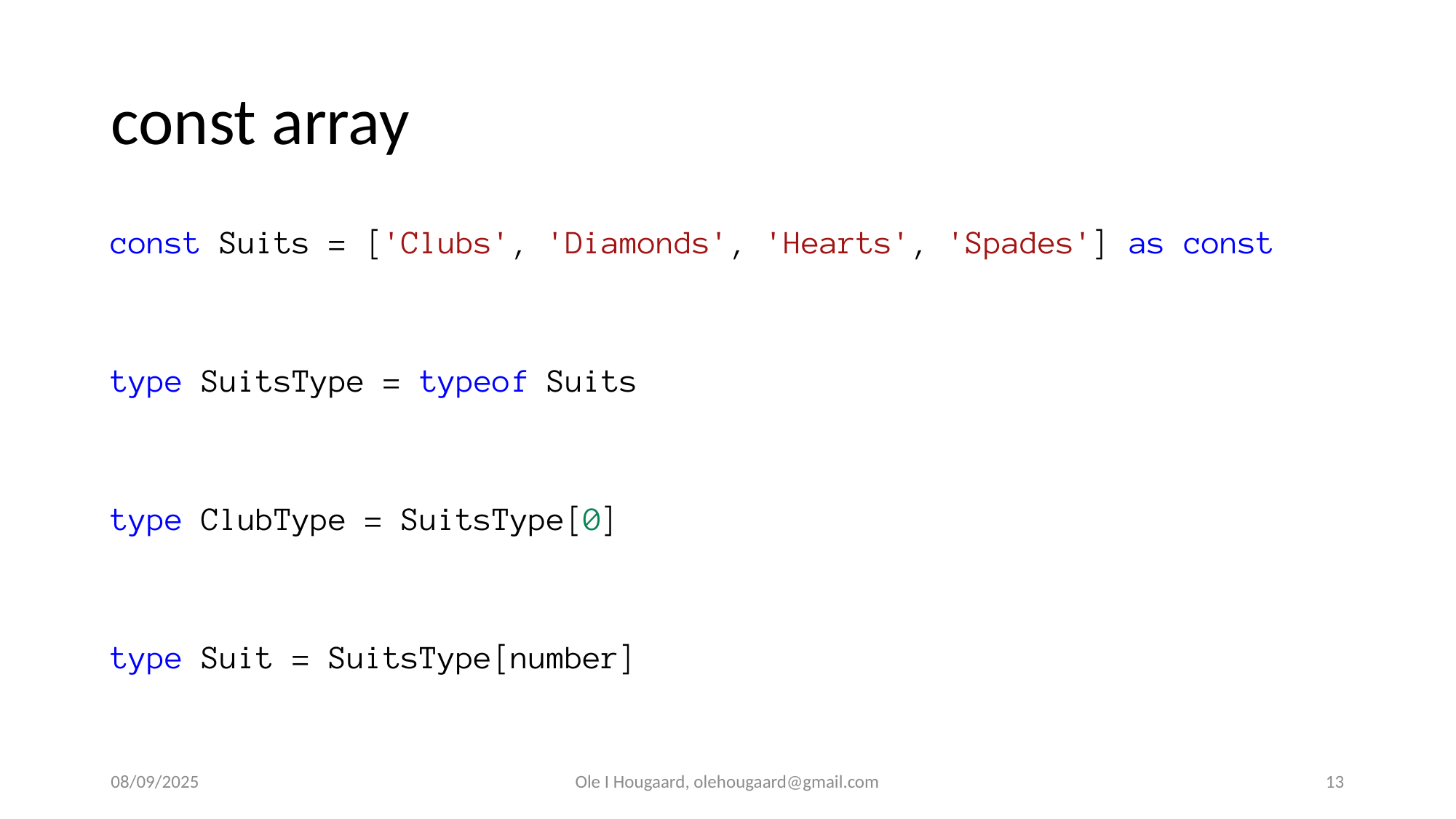

# const array
const Suits = ['Clubs', 'Diamonds', 'Hearts', 'Spades'] as const

type SuitsType = typeof Suits

type ClubType = SuitsType[0]

type Suit = SuitsType[number]

08/09/2025
Ole I Hougaard, olehougaard@gmail.com
13